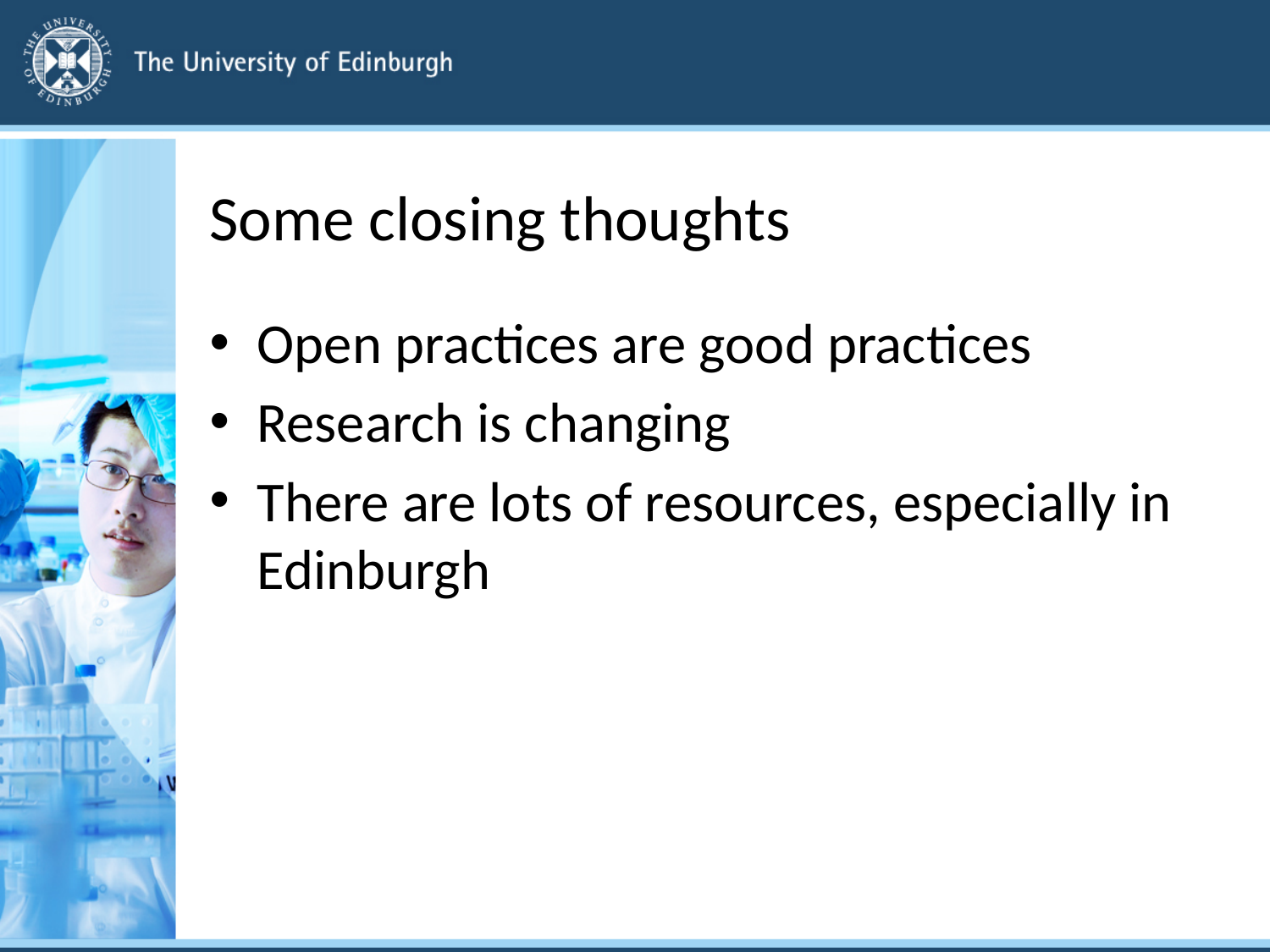

# Some closing thoughts
Open practices are good practices
Research is changing
There are lots of resources, especially in Edinburgh